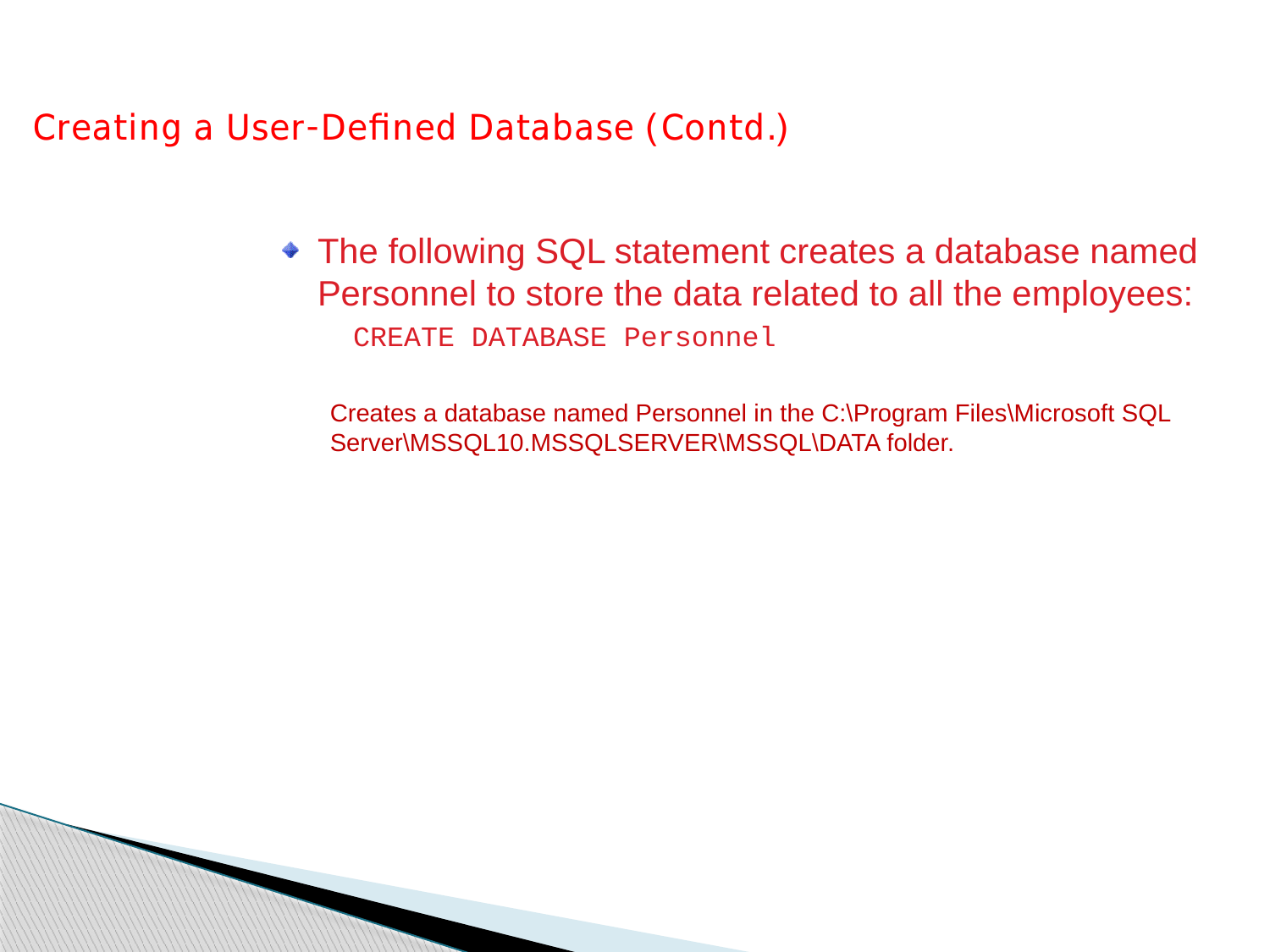

Creating a User-Defined Database (Contd.)
The following SQL statement creates a database named Personnel to store the data related to all the employees:
	CREATE DATABASE Personnel

Creates a database named Personnel in the C:\Program Files\Microsoft SQL Server\MSSQL10.MSSQLSERVER\MSSQL\DATA folder.